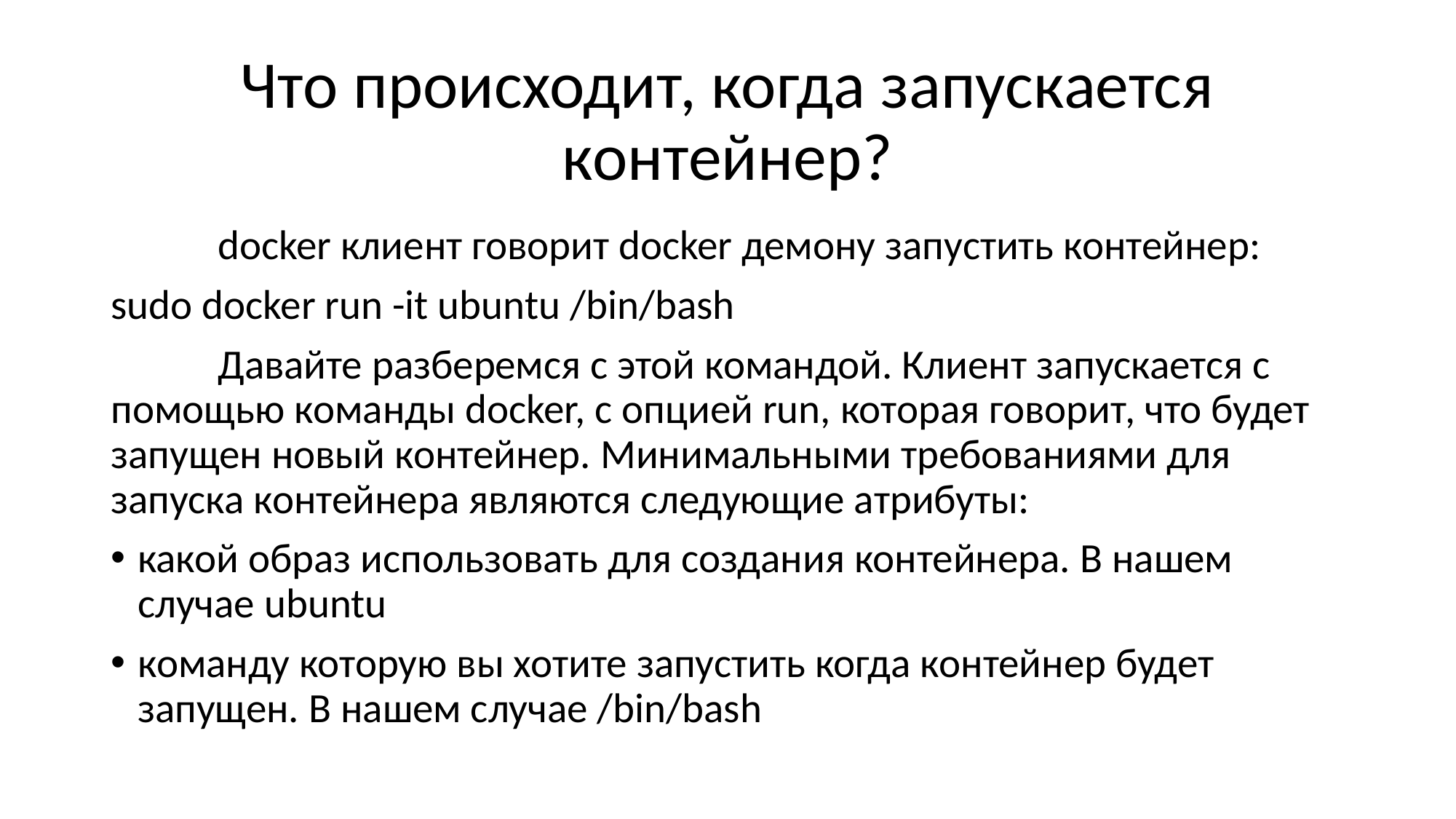

# Что происходит, когда запускается контейнер?
	docker клиент говорит docker демону запустить контейнер:
sudo docker run -it ubuntu /bin/bash
	Давайте разберемся с этой командой. Клиент запускается с помощью команды docker, с опцией run, которая говорит, что будет запущен новый контейнер. Минимальными требованиями для запуска контейнера являются следующие атрибуты:
какой образ использовать для создания контейнера. В нашем случае ubuntu
команду которую вы хотите запустить когда контейнер будет запущен. В нашем случае /bin/bash